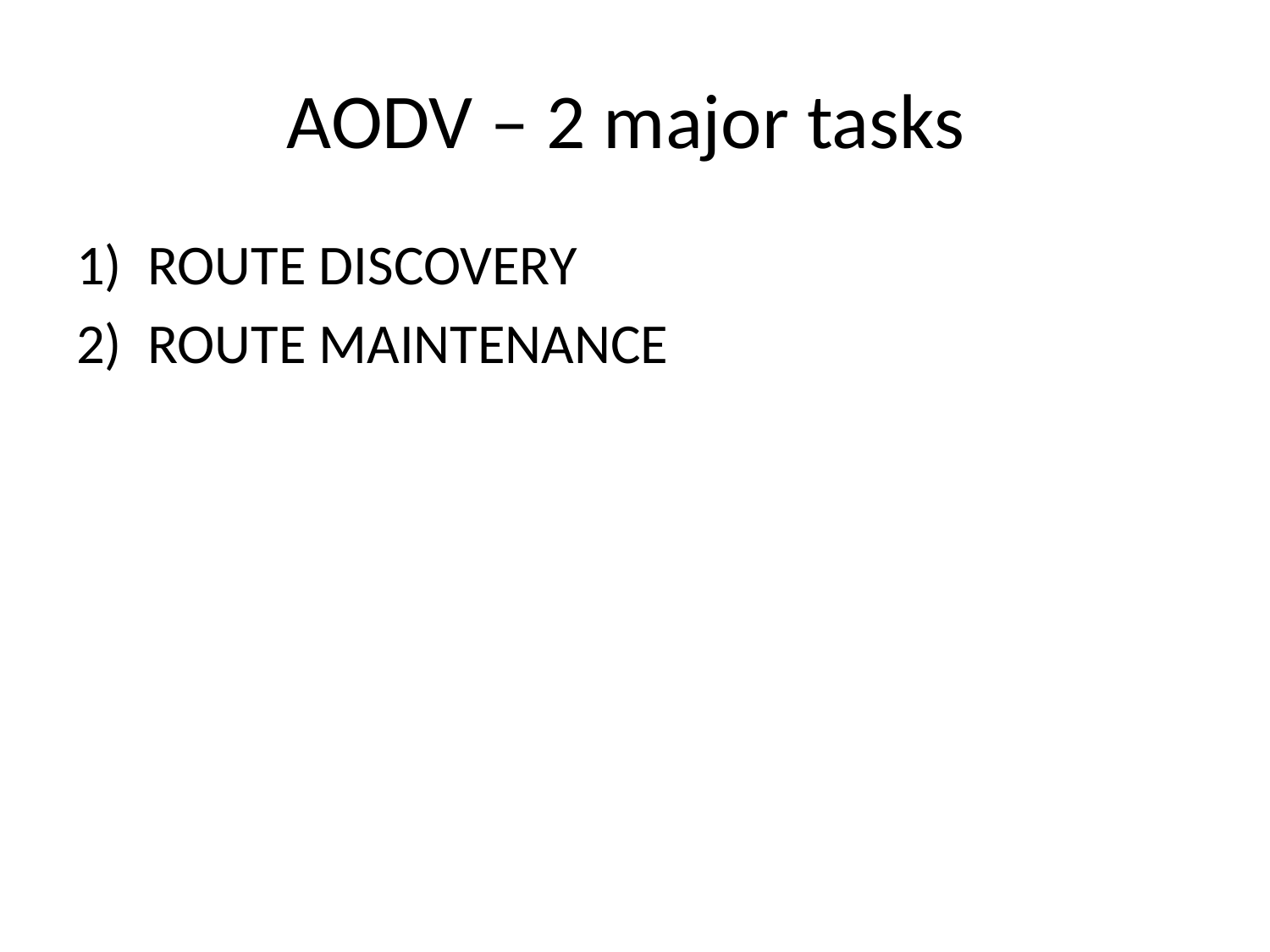

# AODV – 2 major tasks
ROUTE DISCOVERY
ROUTE MAINTENANCE